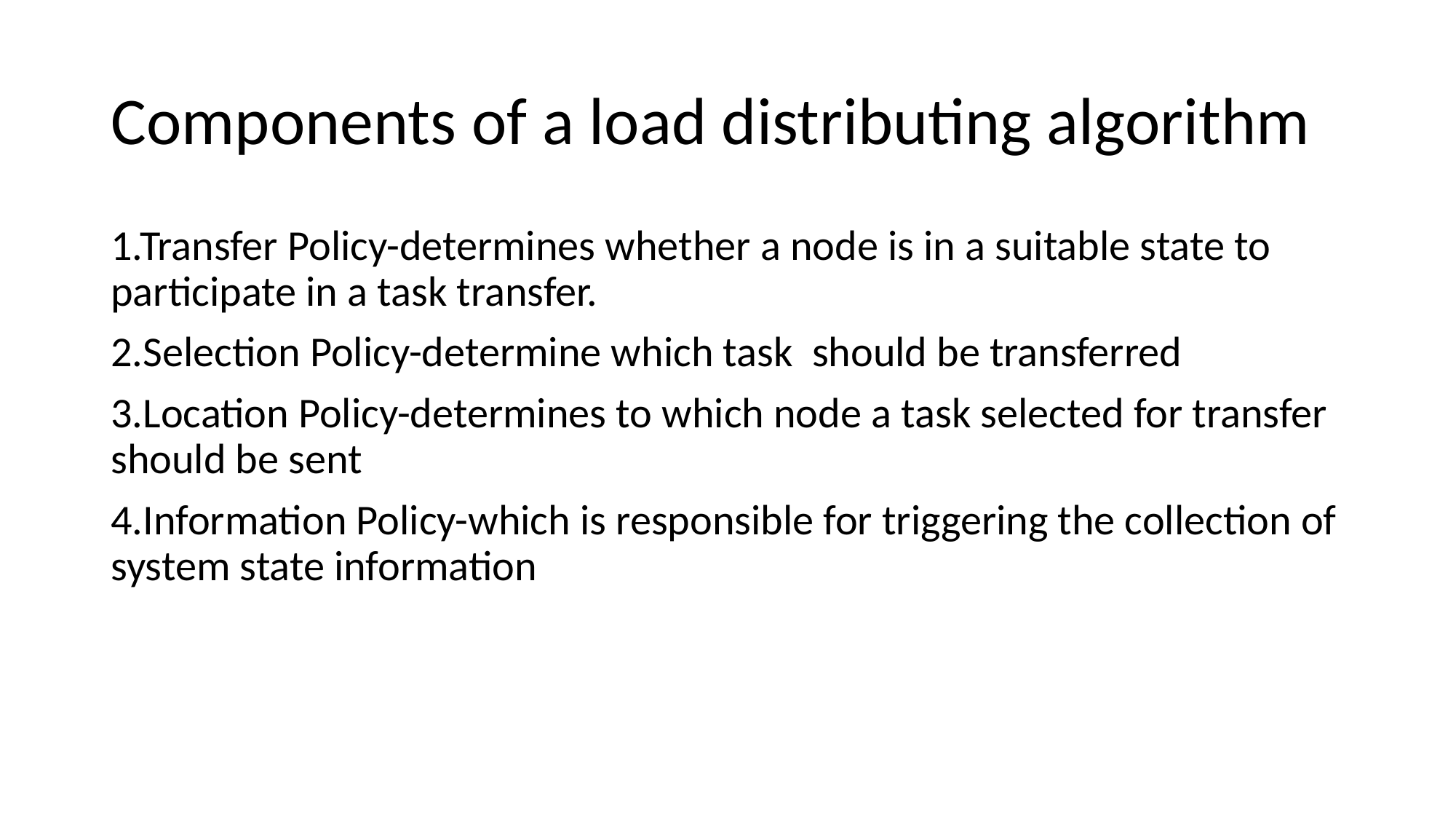

# Components of a load distributing algorithm
1.Transfer Policy-determines whether a node is in a suitable state to participate in a task transfer.
2.Selection Policy-determine which task  should be transferred
3.Location Policy-determines to which node a task selected for transfer should be sent
4.Information Policy-which is responsible for triggering the collection of system state information